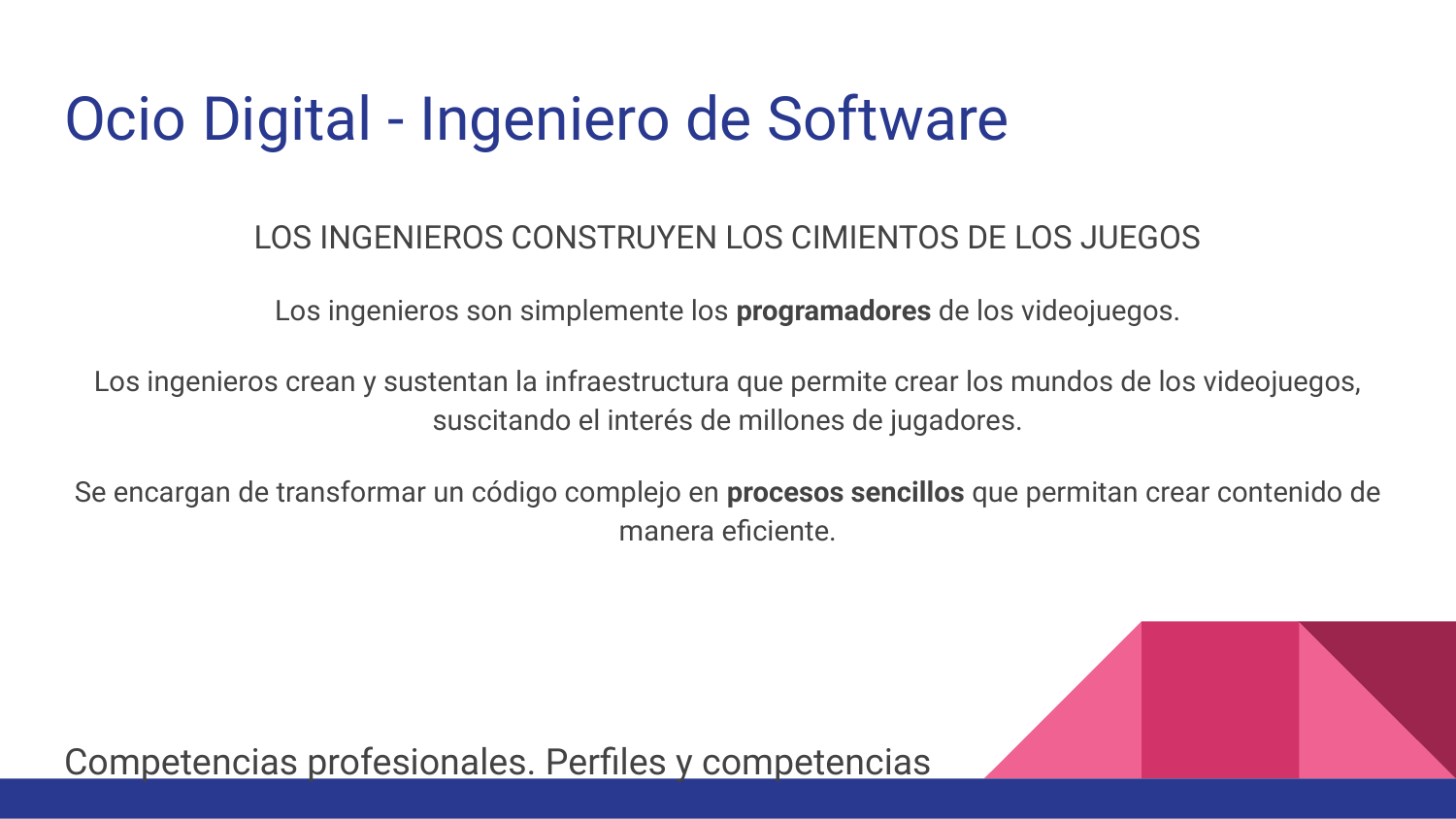

# Ocio Digital - Ingeniero de Software
LOS INGENIEROS CONSTRUYEN LOS CIMIENTOS DE LOS JUEGOS
Los ingenieros son simplemente los programadores de los videojuegos.
Los ingenieros crean y sustentan la infraestructura que permite crear los mundos de los videojuegos, suscitando el interés de millones de jugadores.
Se encargan de transformar un código complejo en procesos sencillos que permitan crear contenido de manera eficiente.
Competencias profesionales. Perfiles y competencias